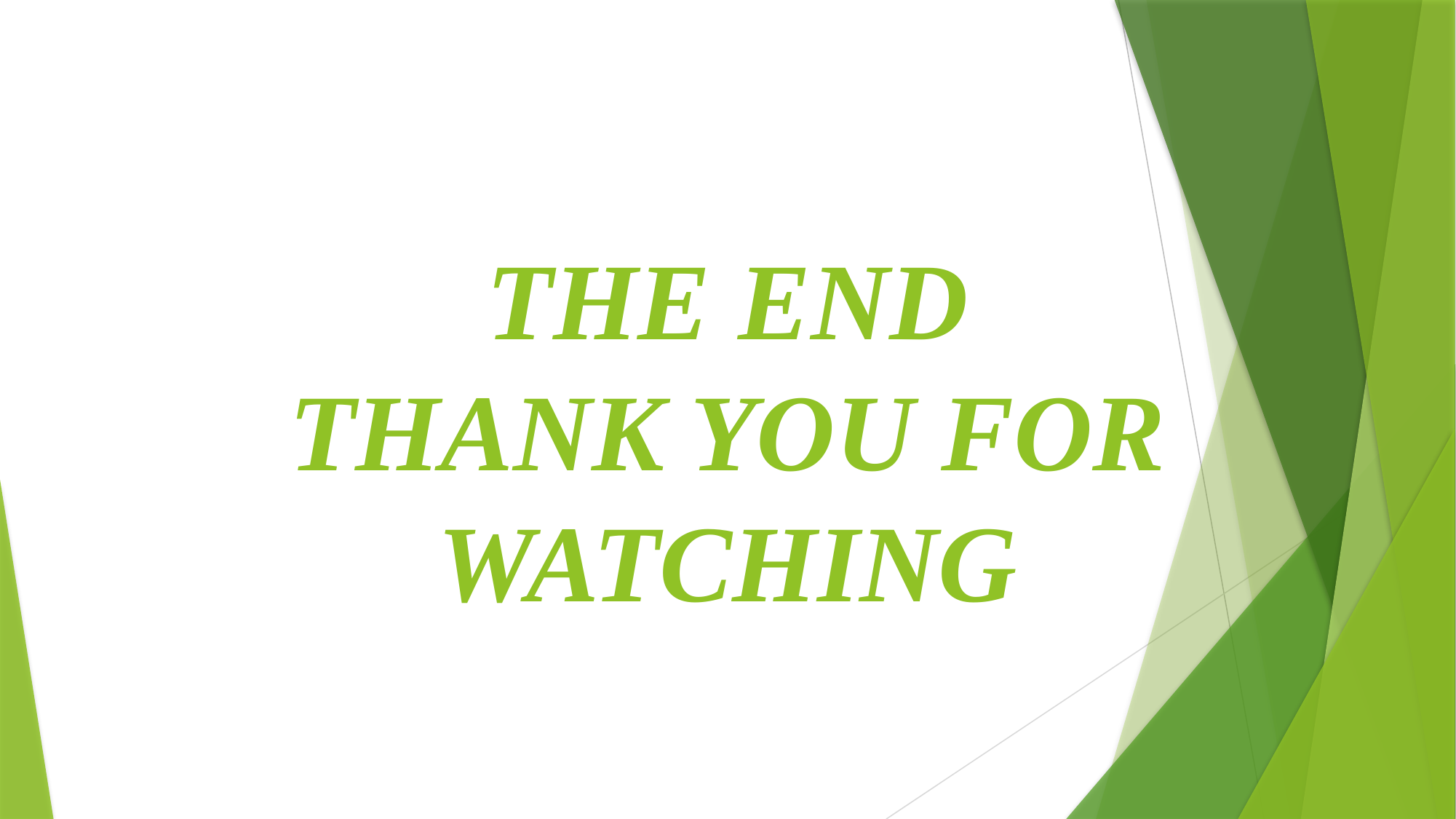

# THE END THANK YOU FOR WATCHING